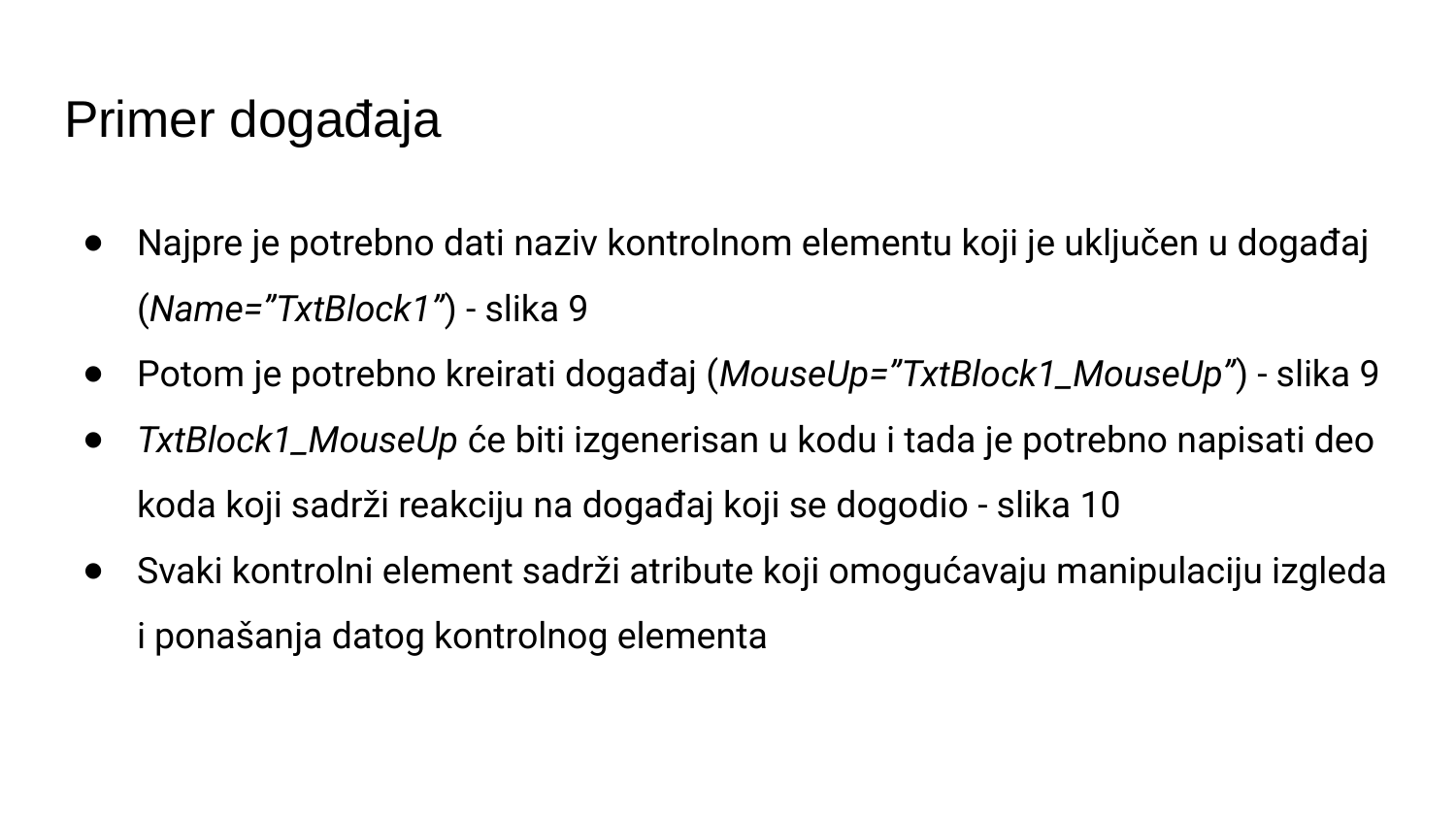

# Primer događaja
Najpre je potrebno dati naziv kontrolnom elementu koji je uključen u događaj (Name=”TxtBlock1”) - slika 9
Potom je potrebno kreirati događaj (MouseUp=”TxtBlock1_MouseUp”) - slika 9
TxtBlock1_MouseUp će biti izgenerisan u kodu i tada je potrebno napisati deo koda koji sadrži reakciju na događaj koji se dogodio - slika 10
Svaki kontrolni element sadrži atribute koji omogućavaju manipulaciju izgleda i ponašanja datog kontrolnog elementa